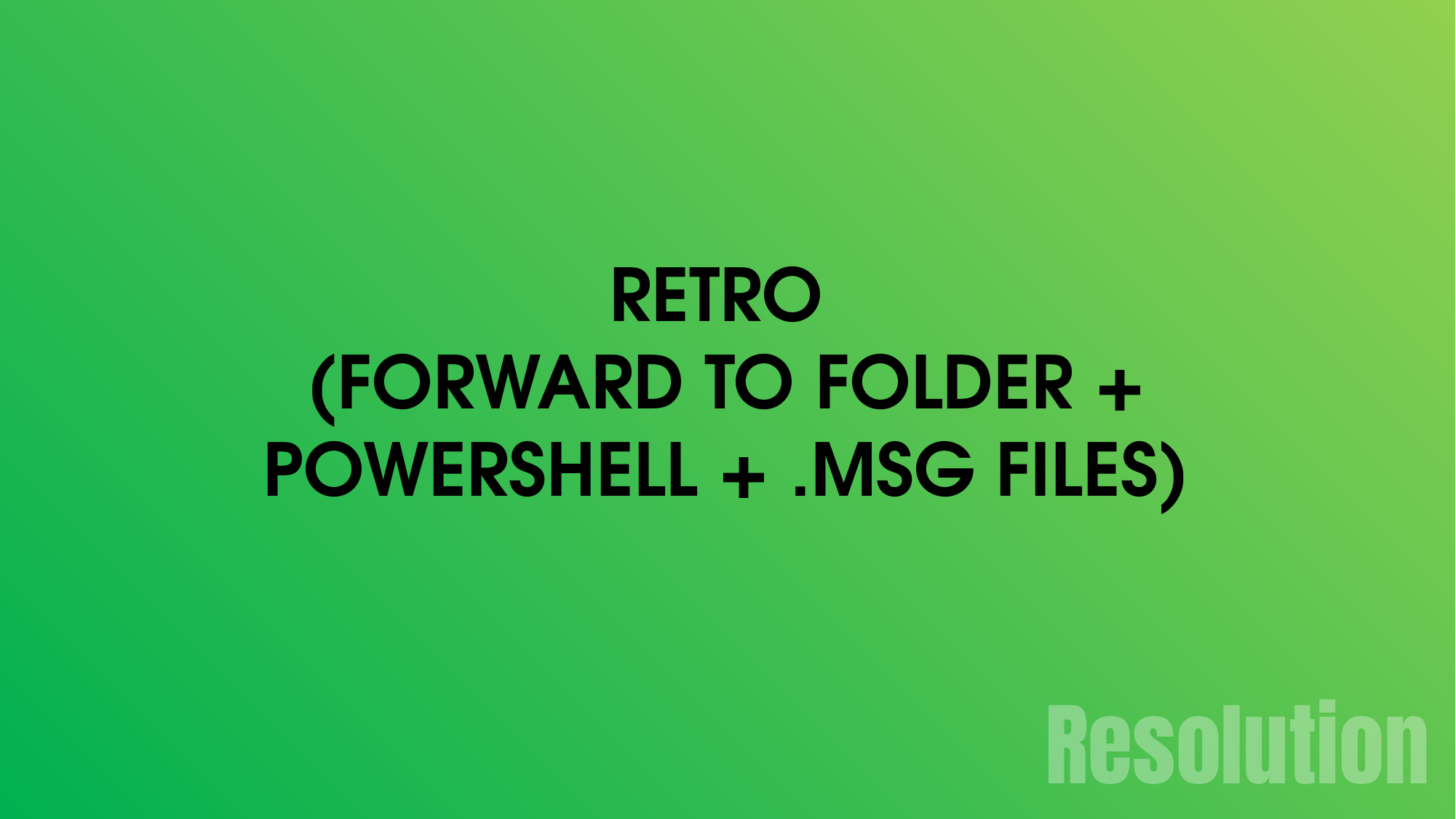

# RETRO (forward to Folder + Powershell + .msg files)